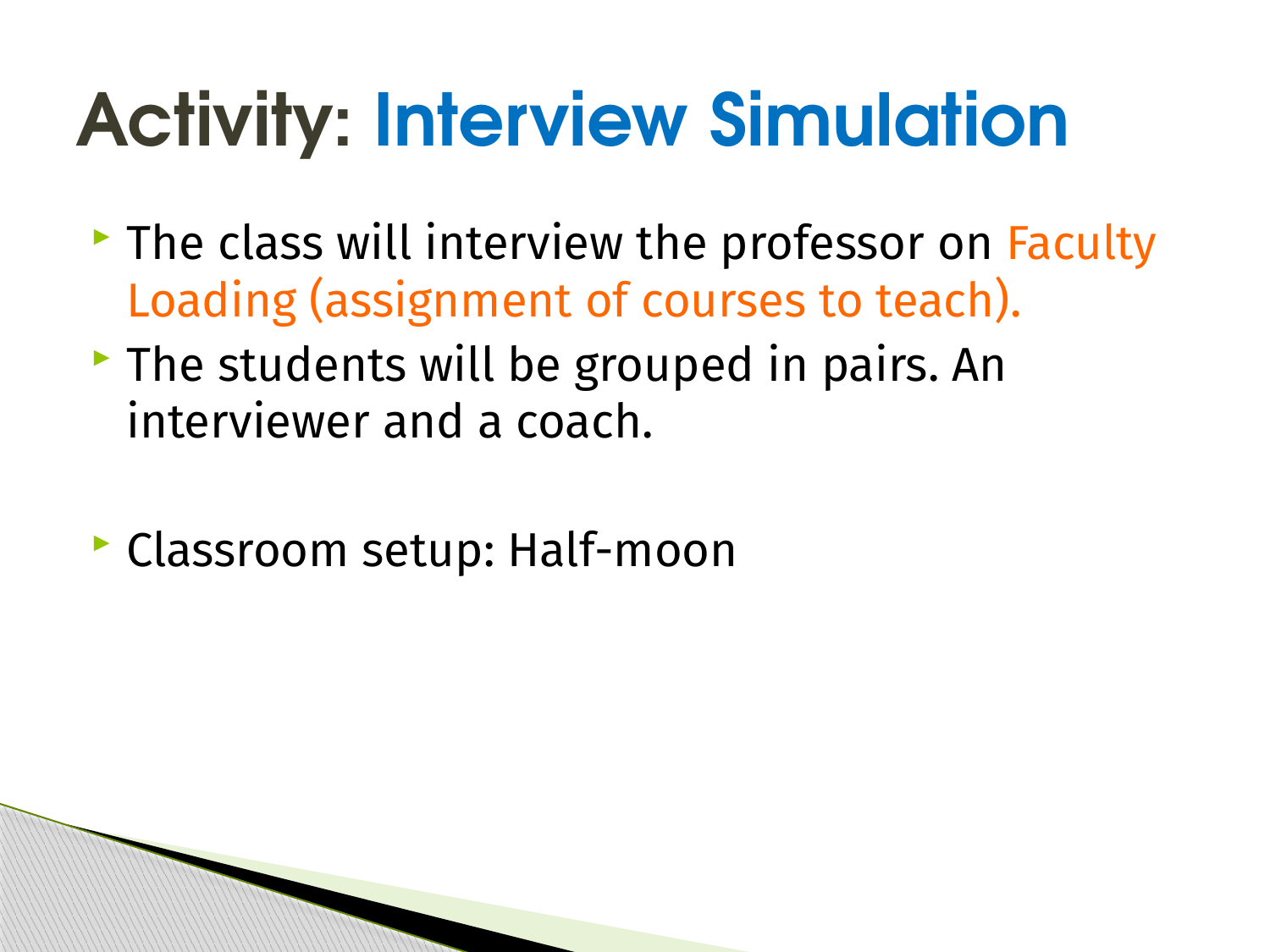

# Activity: Interview Simulation
The class will interview the professor on Faculty Loading (assignment of courses to teach).
The students will be grouped in pairs. An interviewer and a coach.

Classroom setup: Half-moon